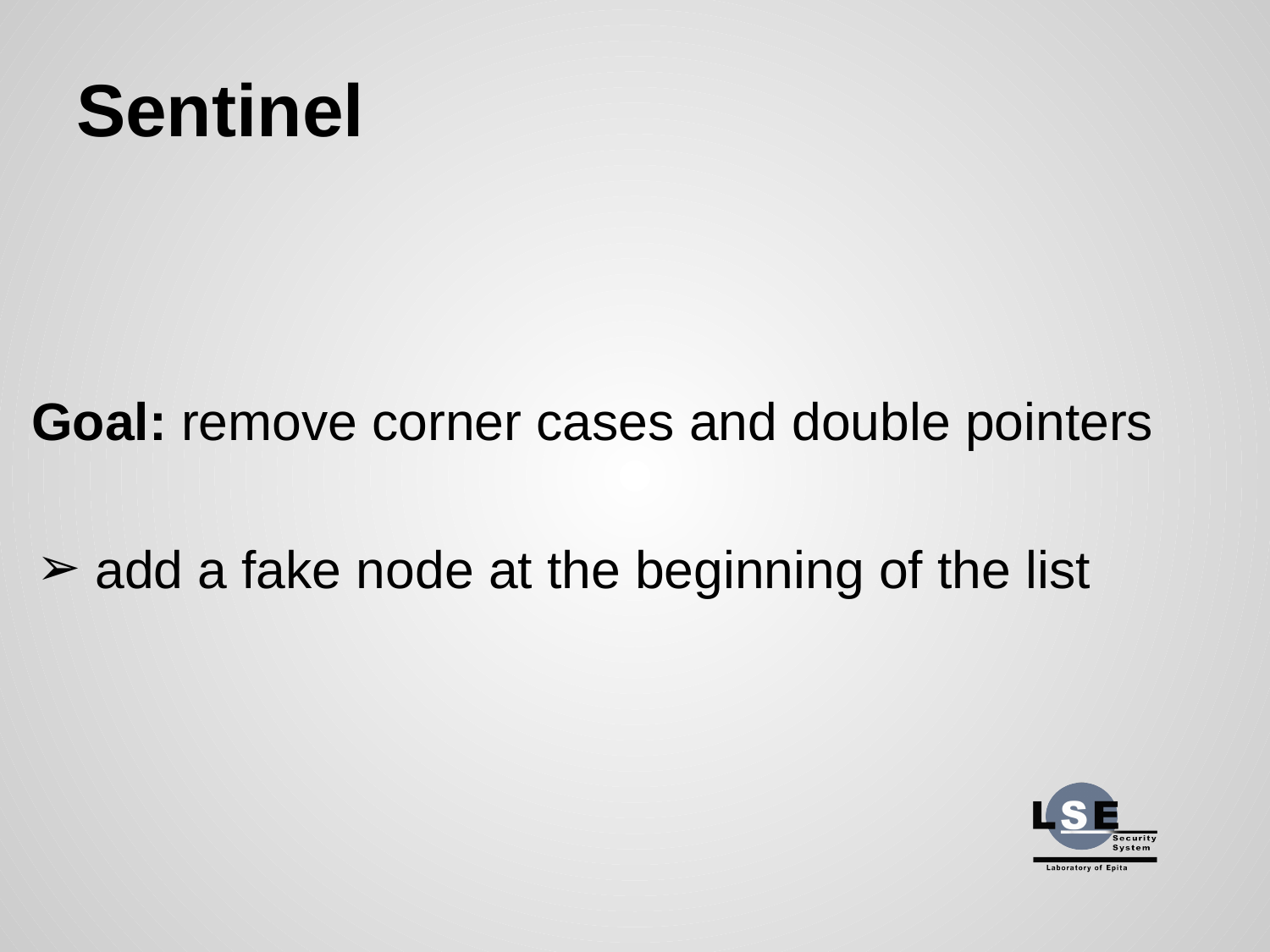

# Sentinel
Goal: remove corner cases and double pointers

add a fake node at the beginning of the list